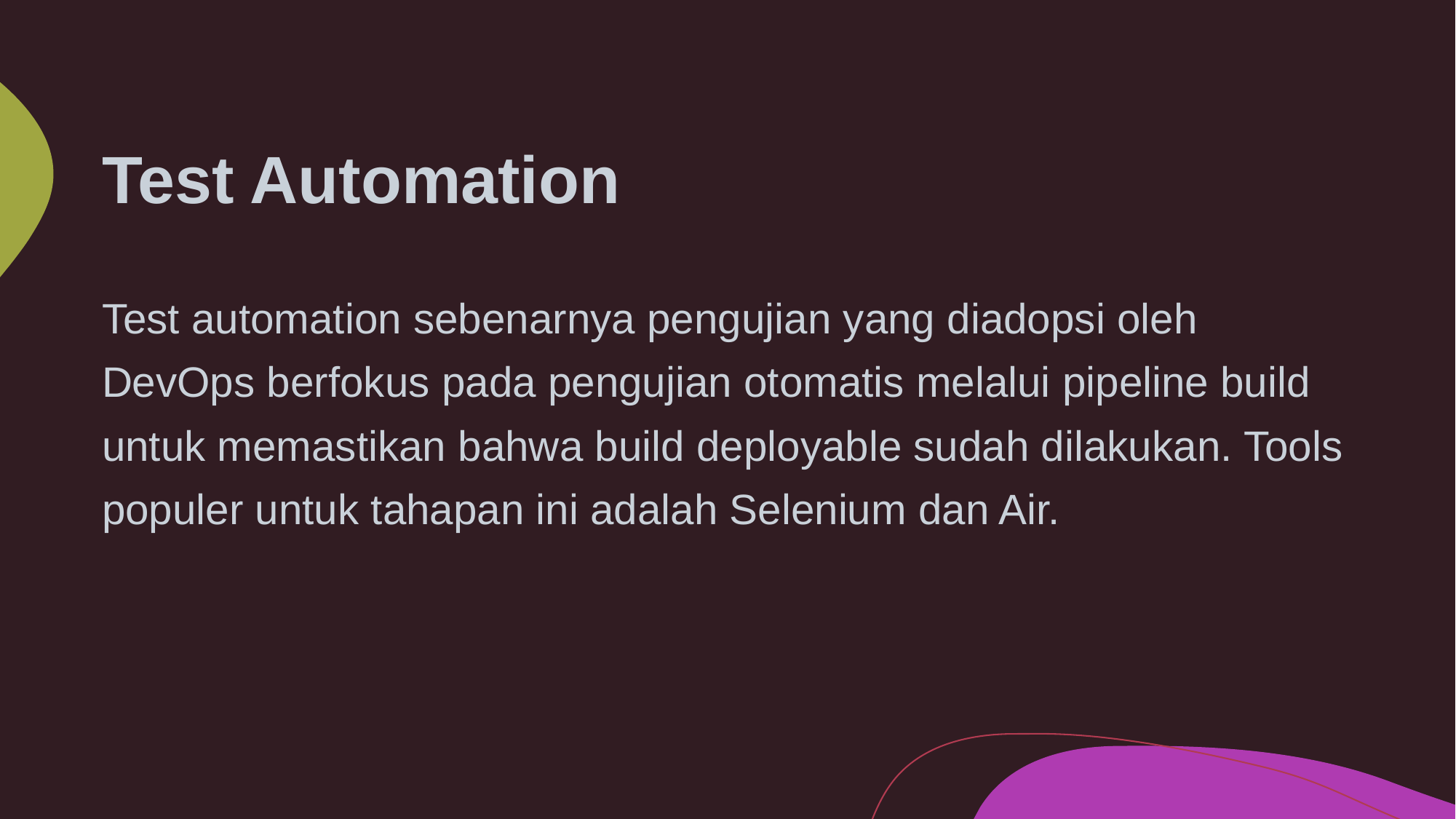

# Test Automation
Test automation sebenarnya pengujian yang diadopsi oleh DevOps berfokus pada pengujian otomatis melalui pipeline build untuk memastikan bahwa build deployable sudah dilakukan. Tools populer untuk tahapan ini adalah Selenium dan Air.